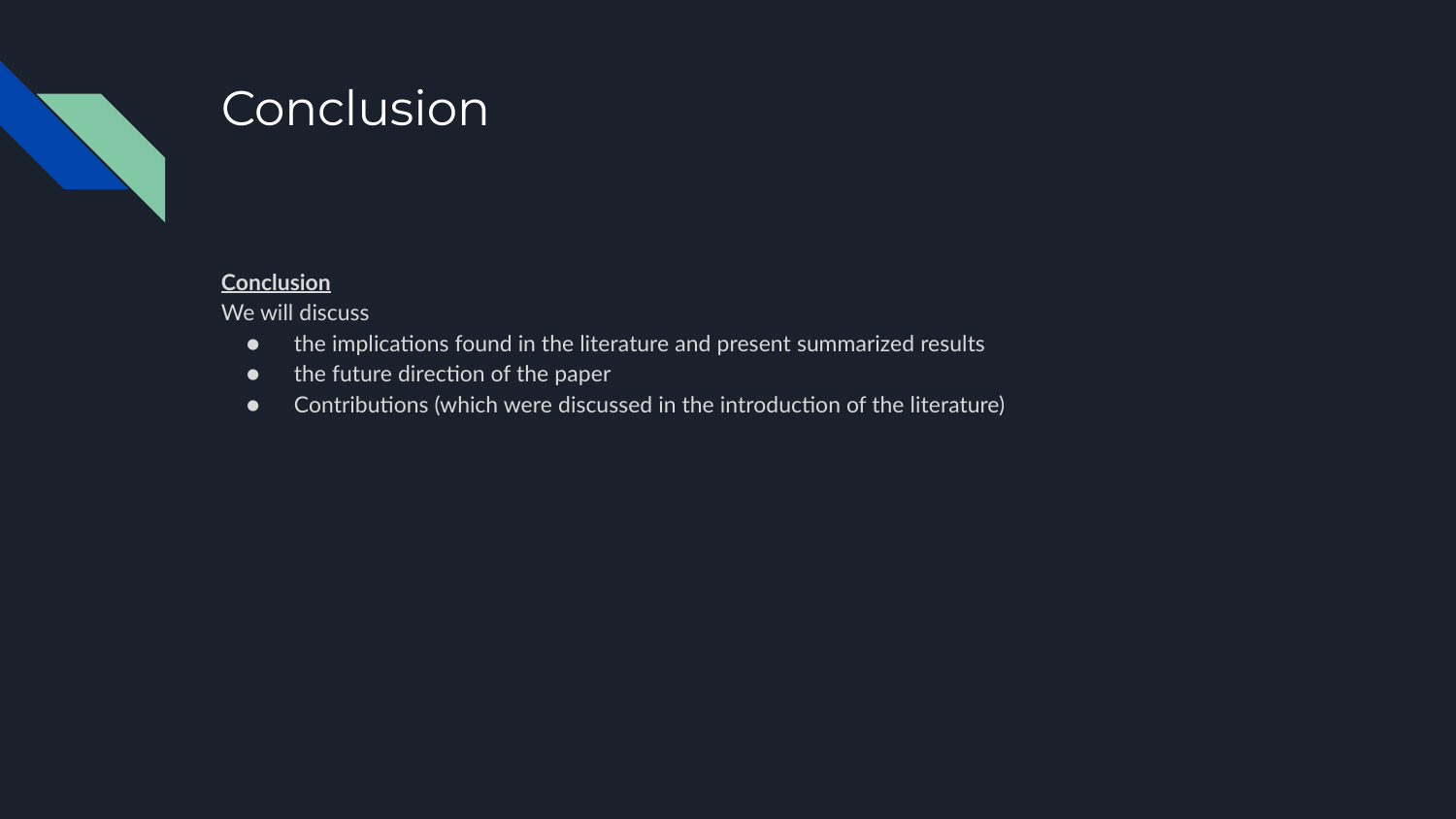

# Conclusion
Conclusion
We will discuss
the implications found in the literature and present summarized results
the future direction of the paper
Contributions (which were discussed in the introduction of the literature)